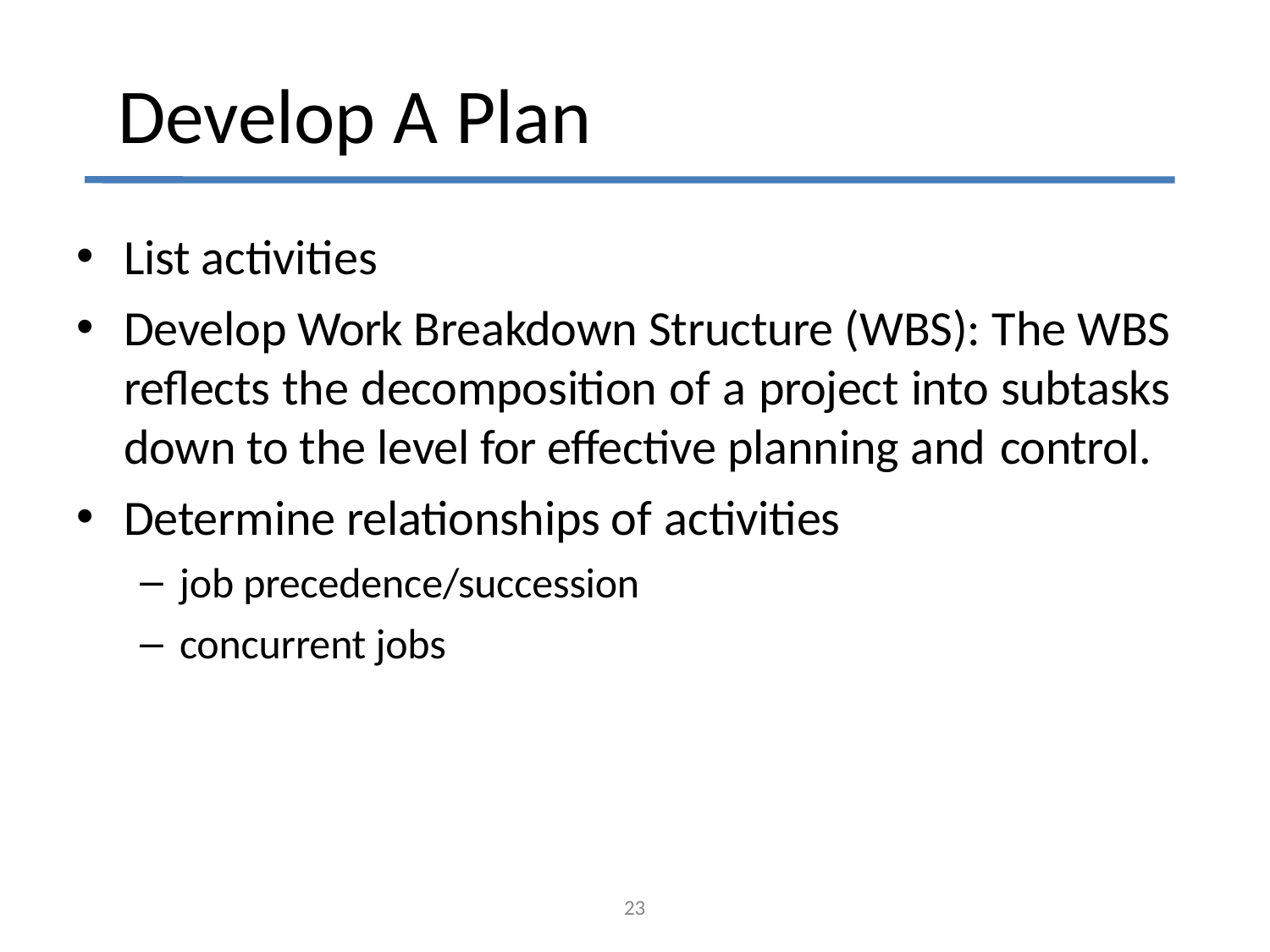

# Develop A Plan

List activities
Develop Work Breakdown Structure (WBS): The WBS  reflects the decomposition of a project into subtasks  down to the level for effective planning and control.
Determine relationships of activities
job precedence/succession
concurrent jobs
23